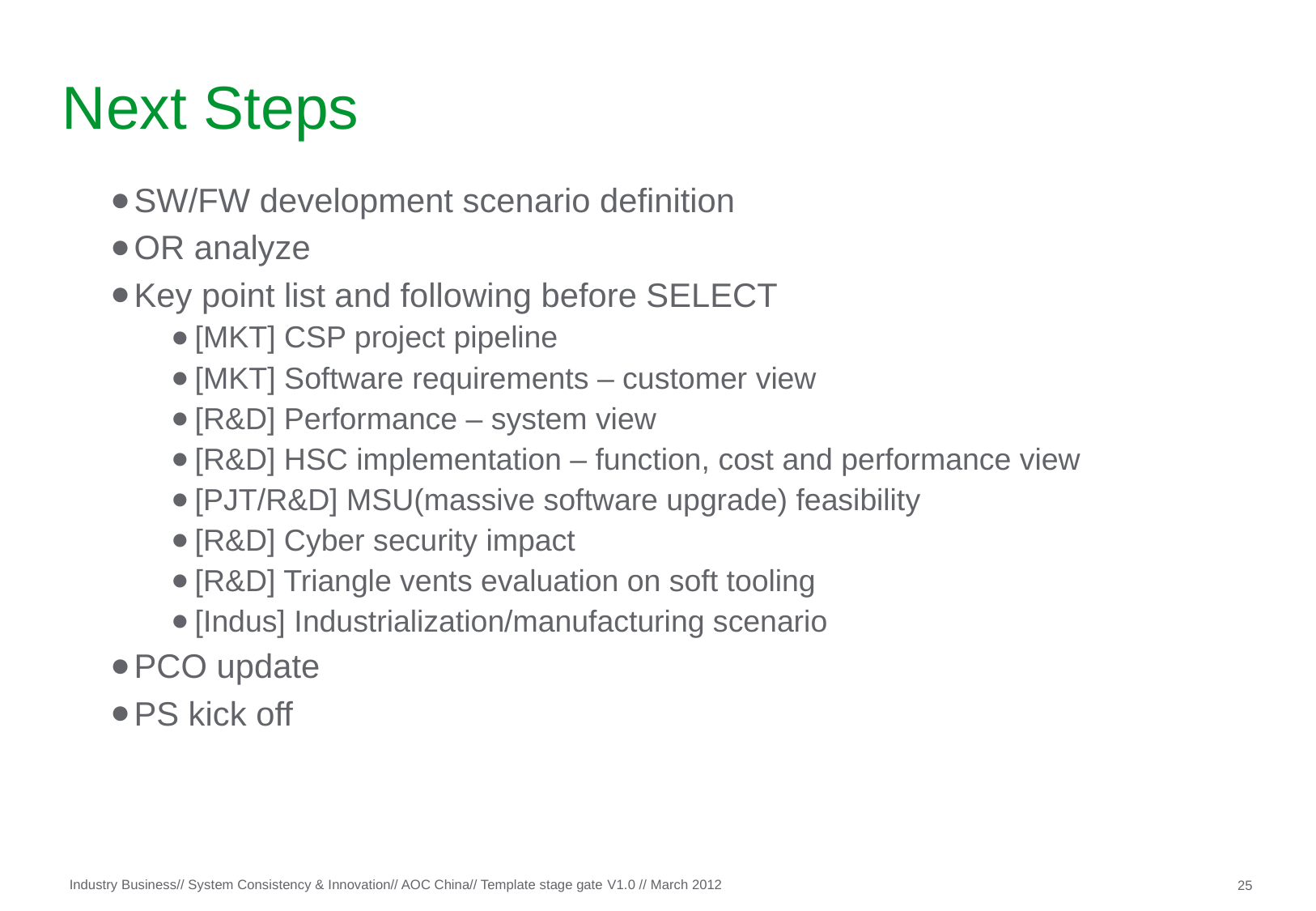

# Next Steps

SW/FW development scenario definition
OR analyze
Key point list and following before SELECT
[MKT] CSP project pipeline
[MKT] Software requirements – customer view
[R&D] Performance – system view
[R&D] HSC implementation – function, cost and performance view
[PJT/R&D] MSU(massive software upgrade) feasibility
[R&D] Cyber security impact
[R&D] Triangle vents evaluation on soft tooling
[Indus] Industrialization/manufacturing scenario
PCO update
PS kick off